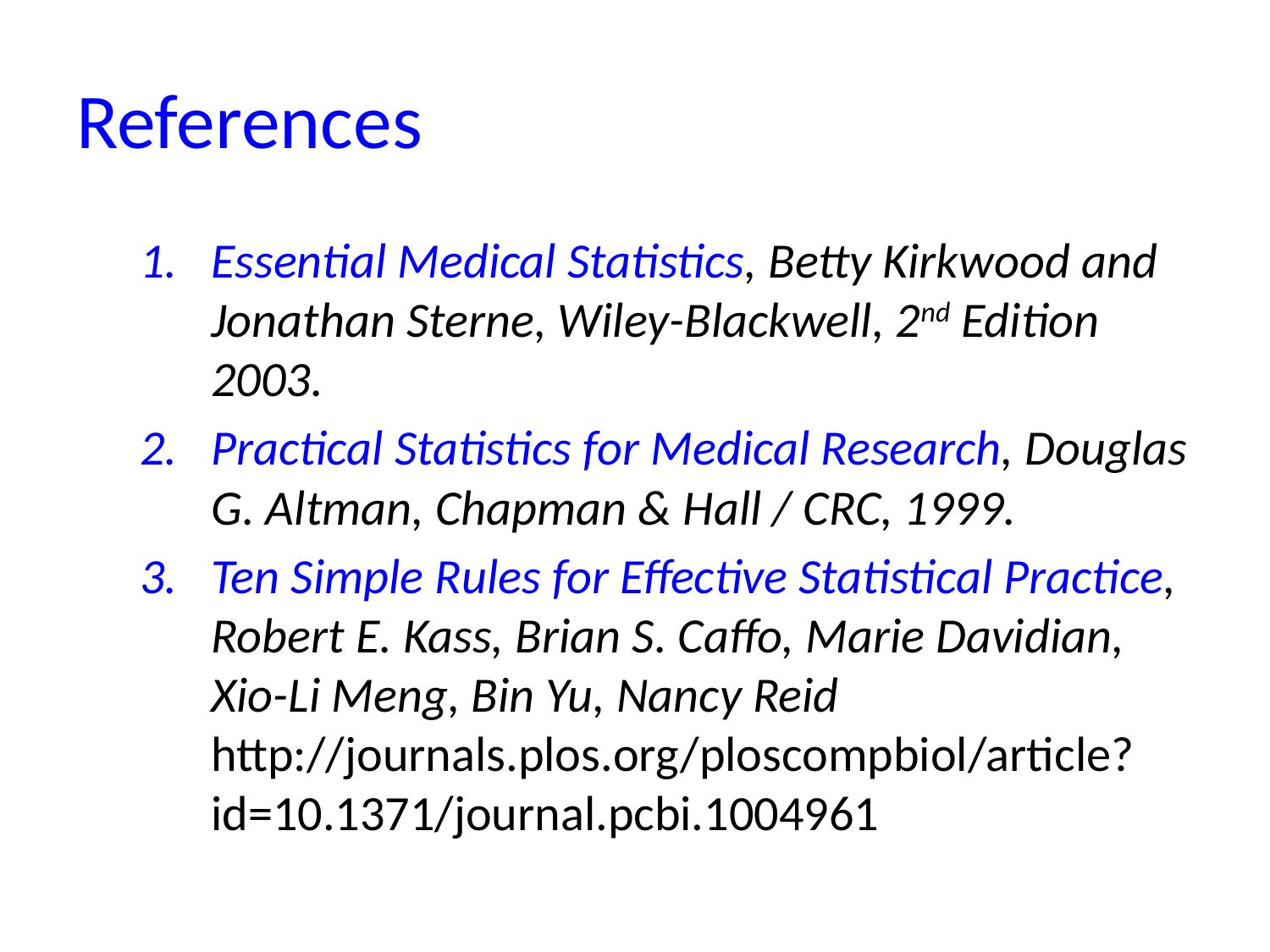

# References
Essential Medical Statistics, Betty Kirkwood and Jonathan Sterne, Wiley-Blackwell, 2nd Edition 2003.
Practical Statistics for Medical Research, Douglas G. Altman, Chapman & Hall / CRC, 1999.
Ten Simple Rules for Effective Statistical Practice, Robert E. Kass, Brian S. Caffo, Marie Davidian, Xio-Li Meng, Bin Yu, Nancy Reid http://journals.plos.org/ploscompbiol/article?id=10.1371/journal.pcbi.1004961